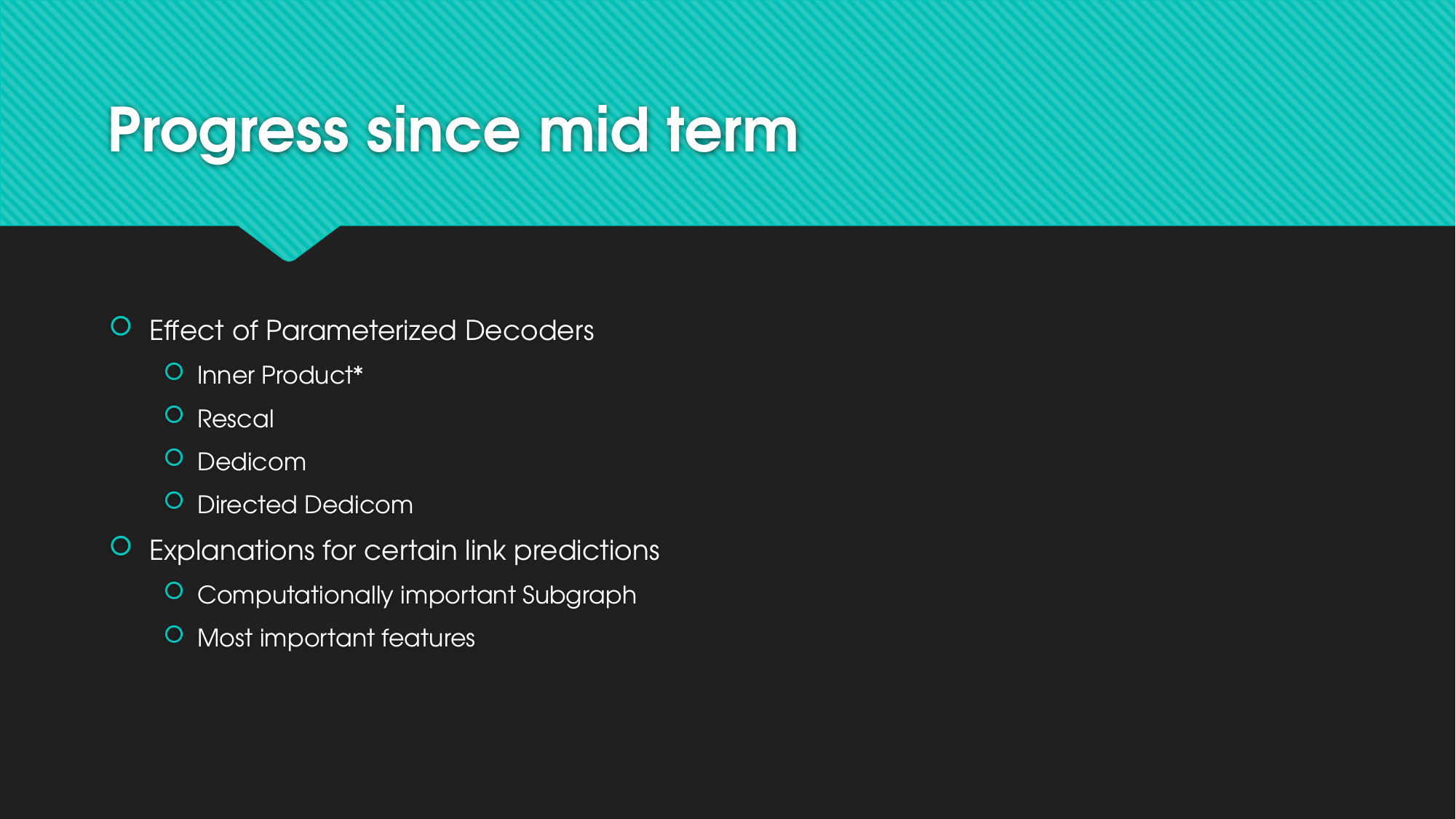

# Progress since mid term
Effect of Parameterized Decoders
Inner Product*
Rescal
Dedicom
Directed Dedicom
Explanations for certain link predictions
Computationally important Subgraph
Most important features